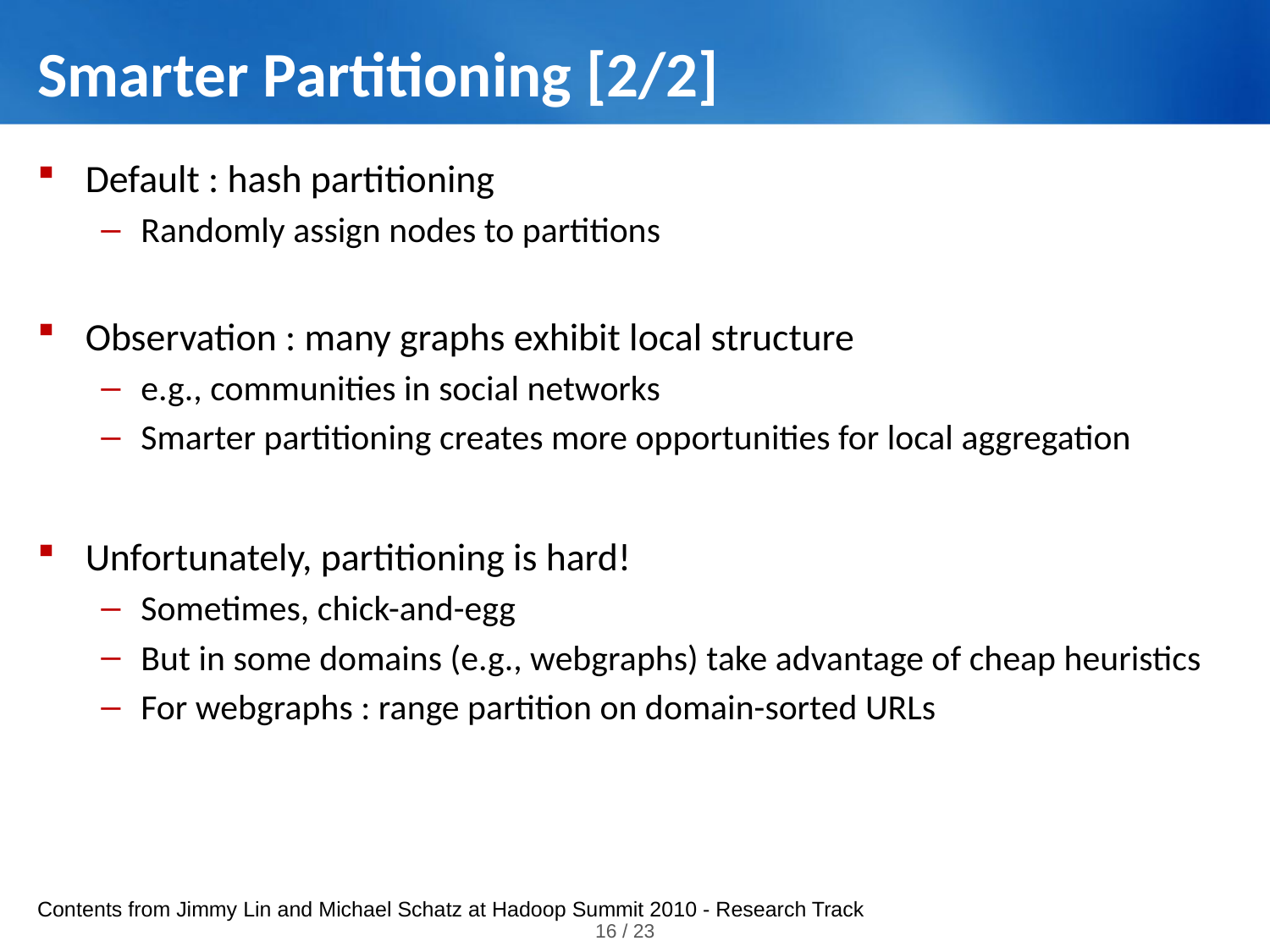

# Smarter Partitioning [2/2]
Default : hash partitioning
Randomly assign nodes to partitions

Observation : many graphs exhibit local structure
e.g., communities in social networks
Smarter partitioning creates more opportunities for local aggregation

Unfortunately, partitioning is hard!
Sometimes, chick-and-egg
But in some domains (e.g., webgraphs) take advantage of cheap heuristics
For webgraphs : range partition on domain-sorted URLs
Contents from Jimmy Lin and Michael Schatz at Hadoop Summit 2010 - Research Track